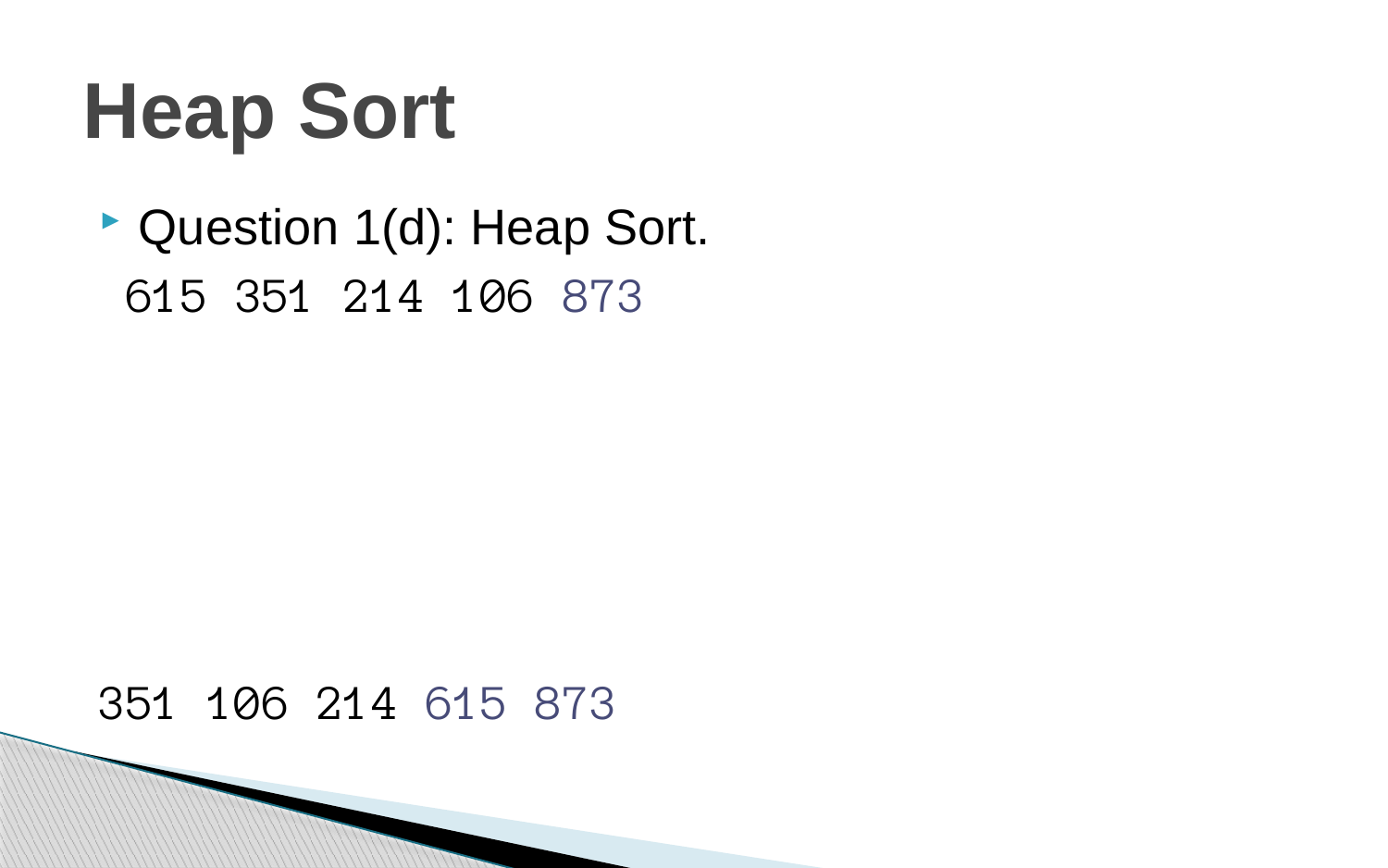

# Heap Sort
Question 1(d): Heap Sort.
 615 351 214 106 873

351 106 214 615 873